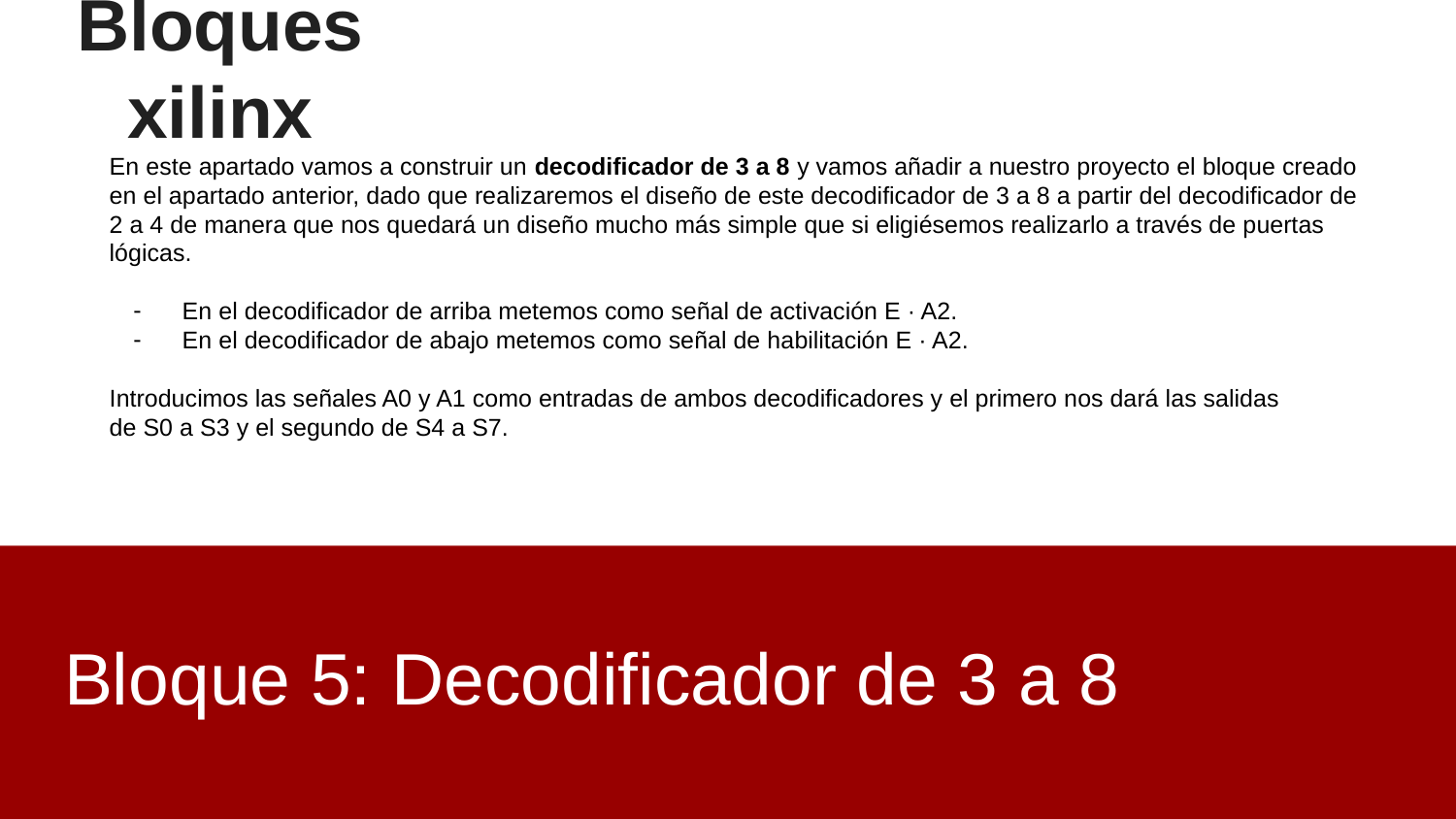

# Bloques xilinx
En este apartado vamos a construir un decodificador de 3 a 8 y vamos añadir a nuestro proyecto el bloque creado en el apartado anterior, dado que realizaremos el diseño de este decodificador de 3 a 8 a partir del decodificador de 2 a 4 de manera que nos quedará un diseño mucho más simple que si eligiésemos realizarlo a través de puertas lógicas.

En el decodificador de arriba metemos como señal de activación E · A2.
En el decodificador de abajo metemos como señal de habilitación E · A2.

Introducimos las señales A0 y A1 como entradas de ambos decodificadores y el primero nos dará las salidas
de S0 a S3 y el segundo de S4 a S7.

Bloque 5: Decodificador de 3 a 8